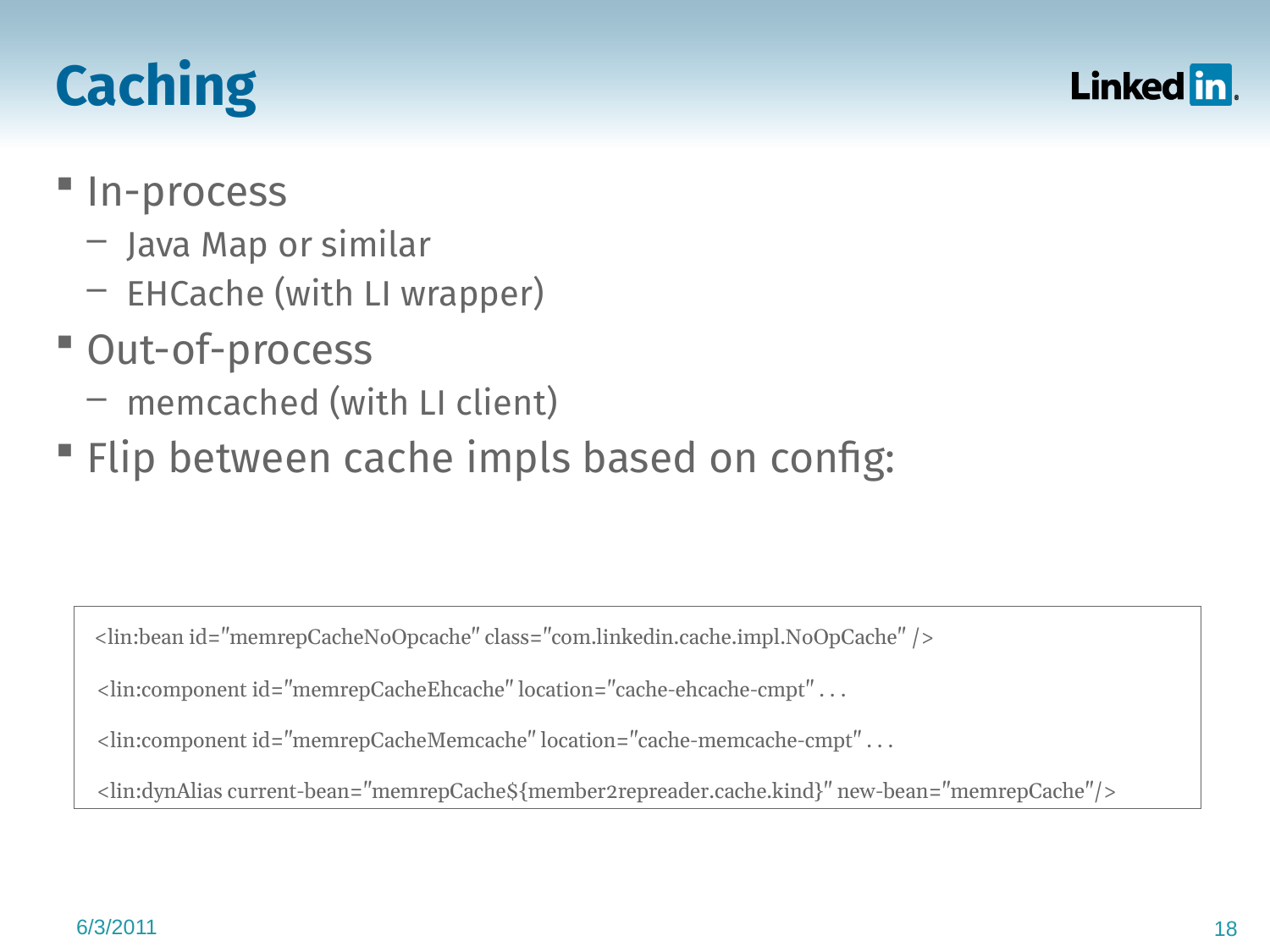

# Caching
In-process
Java Map or similar
EHCache (with LI wrapper)
Out-of-process
memcached (with LI client)
Flip between cache impls based on config:

 <lin:bean id="memrepCacheNoOpcache" class="com.linkedin.cache.impl.NoOpCache" />

  <lin:component id="memrepCacheEhcache" location="cache-ehcache-cmpt" . . .

  <lin:component id="memrepCacheMemcache" location="cache-memcache-cmpt" . . .

  <lin:dynAlias current-bean="memrepCache${member2repreader.cache.kind}" new-bean="memrepCache"/>
6/3/2011
18